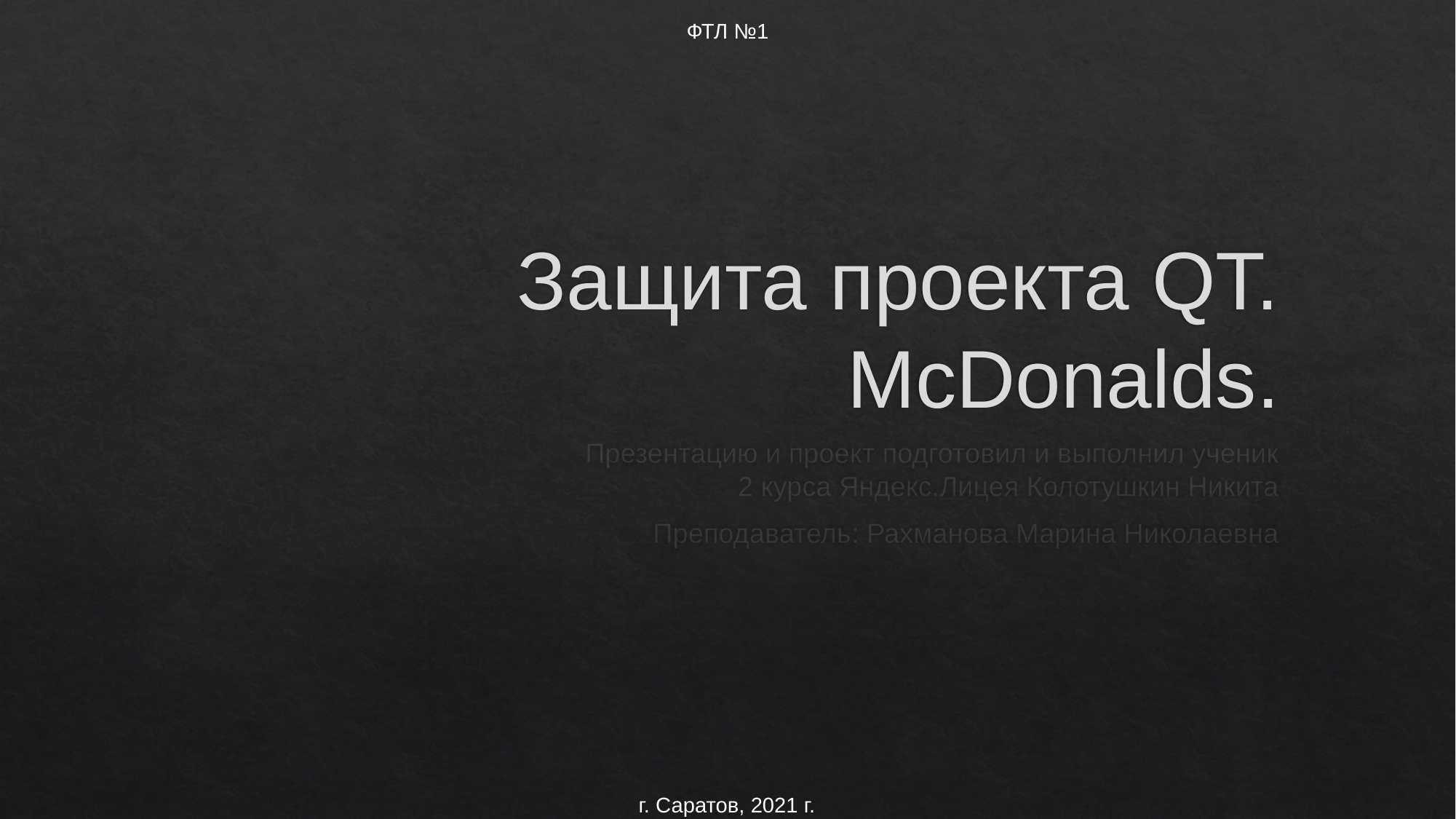

ФТЛ №1
# Защита проекта QT. McDonalds.
Презентацию и проект подготовил и выполнил ученик 2 курса Яндекс.Лицея Колотушкин Никита
Преподаватель: Рахманова Марина Николаевна
г. Саратов, 2021 г.